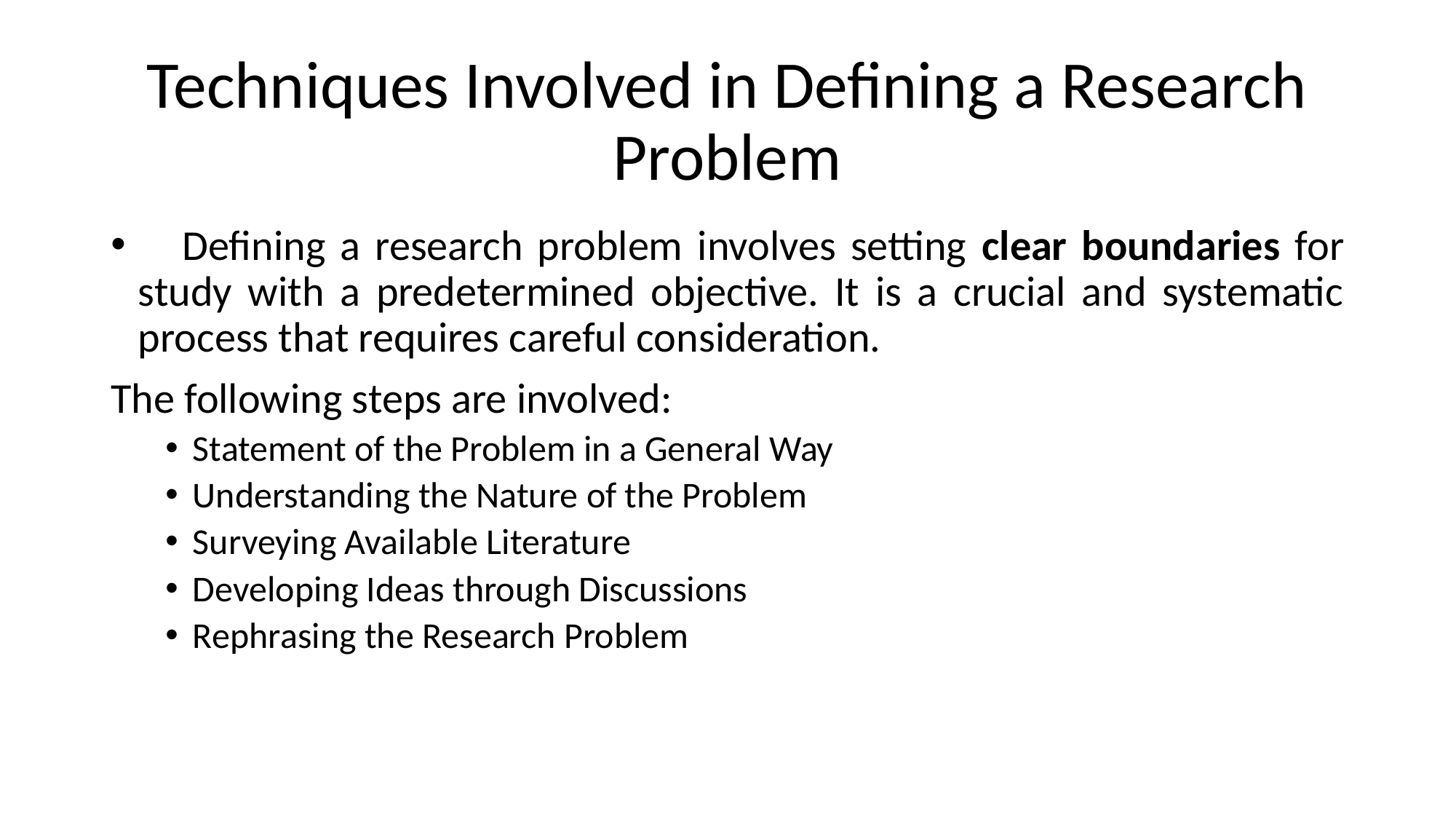

# Techniques Involved in Defining a Research Problem
   Defining a research problem involves setting clear boundaries for study with a predetermined objective. It is a crucial and systematic process that requires careful consideration.
The following steps are involved:
Statement of the Problem in a General Way
Understanding the Nature of the Problem
Surveying Available Literature
Developing Ideas through Discussions
Rephrasing the Research Problem